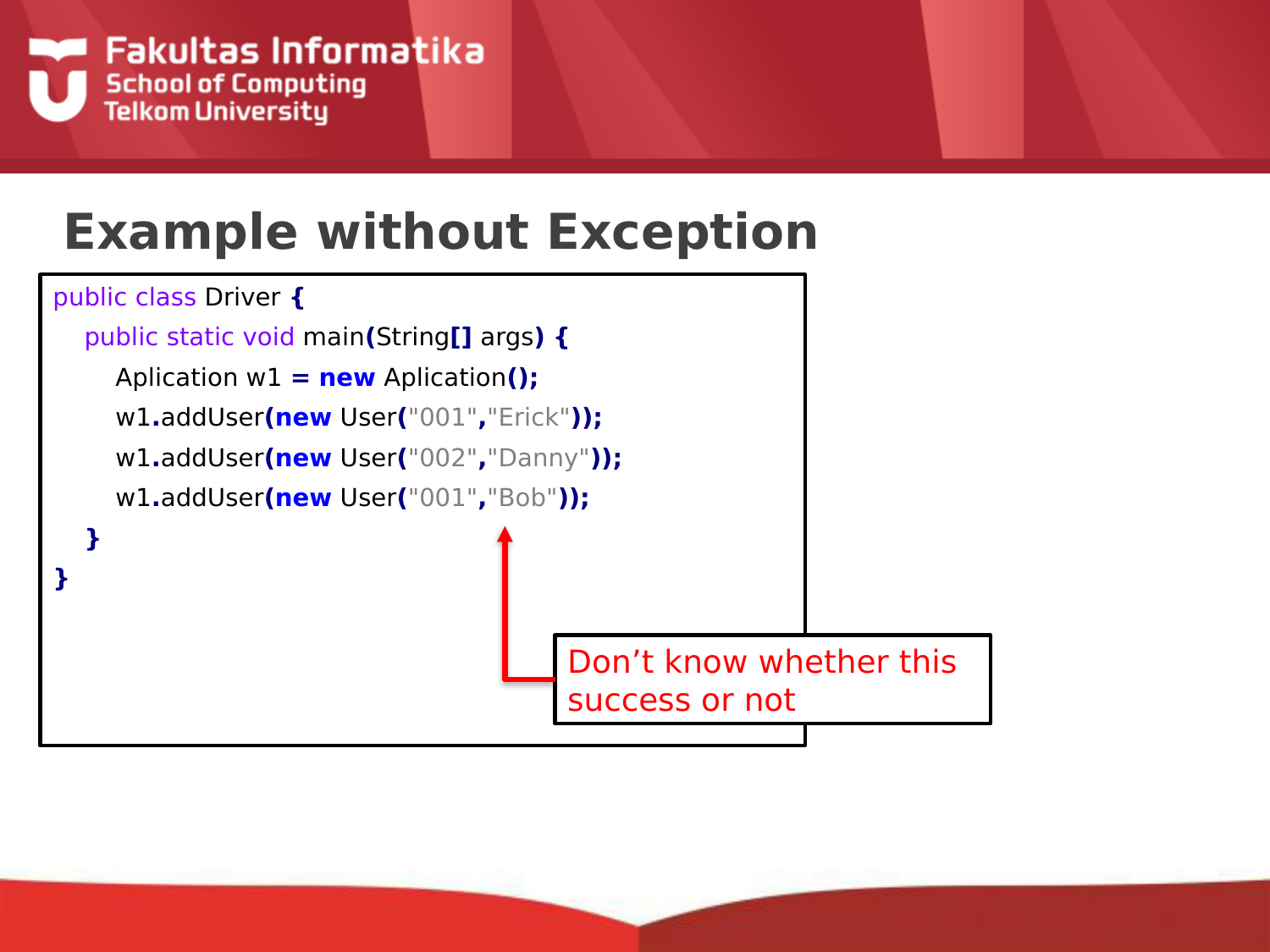

# Example without Exception
public class Driver {
    public static void main(String[] args) {
        Aplication w1 = new Aplication();
        w1.addUser(new User("001","Erick"));
        w1.addUser(new User("002","Danny"));
        w1.addUser(new User("001","Bob"));
    }
}
Don’t know whether this success or not